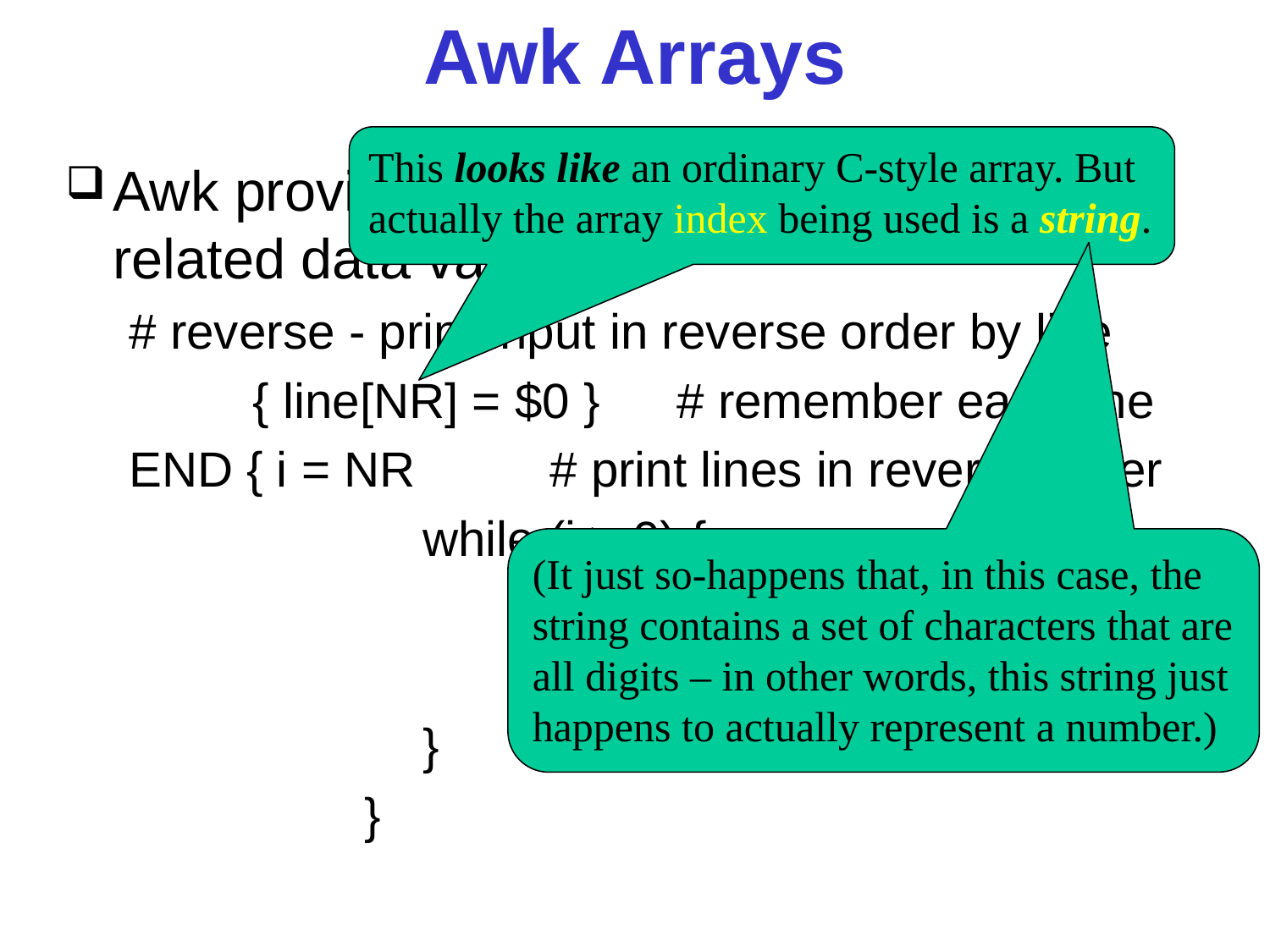

# Awk Arrays
This looks like an ordinary C-style array. But actually the array index being used is a string.
Awk provides arrays for storing groups of related data values
# reverse - print input in reverse order by line
         { line[NR] = $0 }   	# remember each line
END { i = NR		# print lines in reverse order
			while (i > 0) {
				print line[i]
				i = i - 1
		    	}
		     }
(It just so-happens that, in this case, the string contains a set of characters that are all digits – in other words, this string just happens to actually represent a number.)